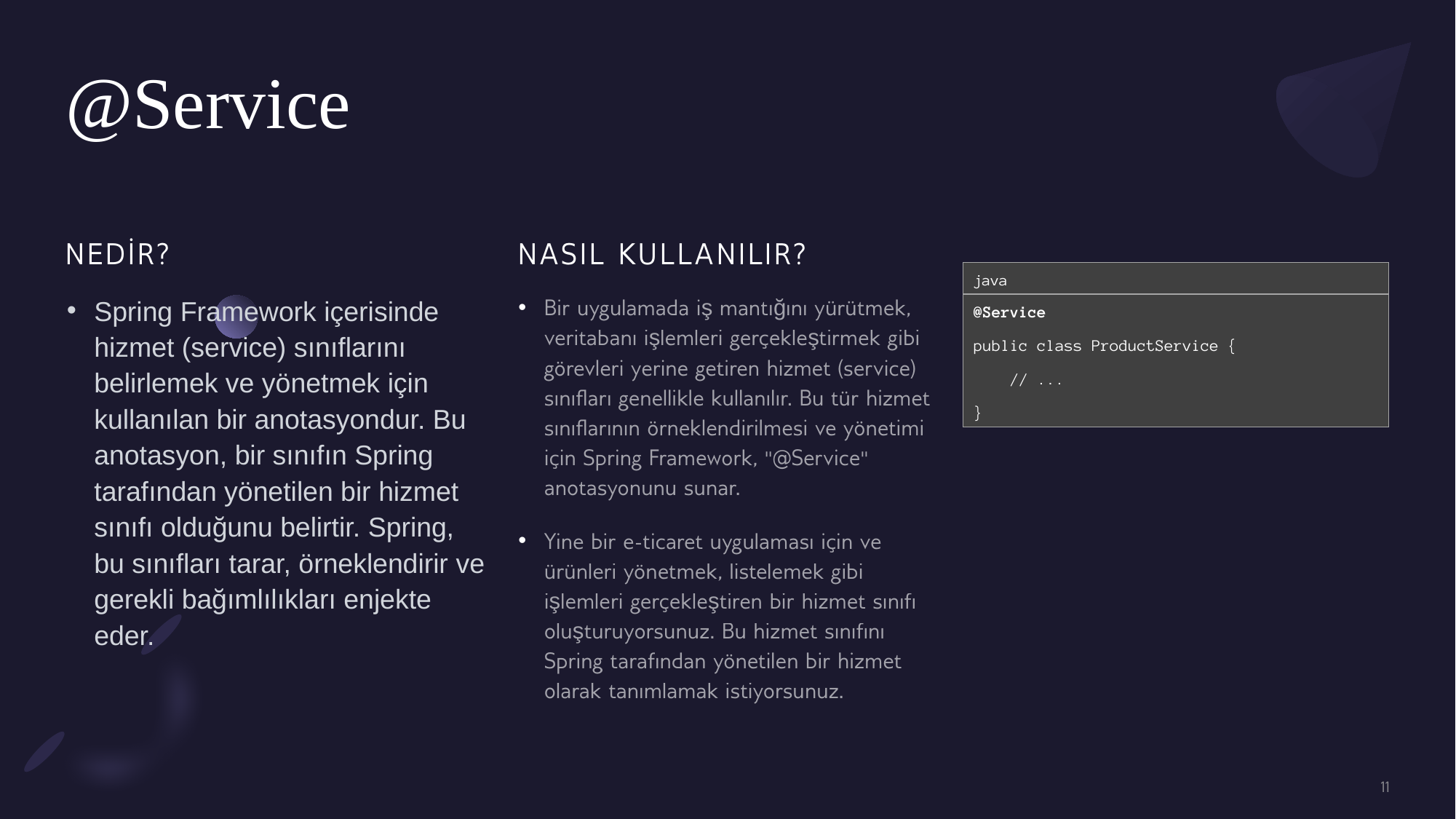

# @Service
Nedir?
NASIL kullanılır?
java
Bir uygulamada iş mantığını yürütmek, veritabanı işlemleri gerçekleştirmek gibi görevleri yerine getiren hizmet (service) sınıfları genellikle kullanılır. Bu tür hizmet sınıflarının örneklendirilmesi ve yönetimi için Spring Framework, "@Service" anotasyonunu sunar.
Yine bir e-ticaret uygulaması için ve ürünleri yönetmek, listelemek gibi işlemleri gerçekleştiren bir hizmet sınıfı oluşturuyorsunuz. Bu hizmet sınıfını Spring tarafından yönetilen bir hizmet olarak tanımlamak istiyorsunuz.
Spring Framework içerisinde hizmet (service) sınıflarını belirlemek ve yönetmek için kullanılan bir anotasyondur. Bu anotasyon, bir sınıfın Spring tarafından yönetilen bir hizmet sınıfı olduğunu belirtir. Spring, bu sınıfları tarar, örneklendirir ve gerekli bağımlılıkları enjekte eder.
@Service
public class ProductService {
    // ...
}
11